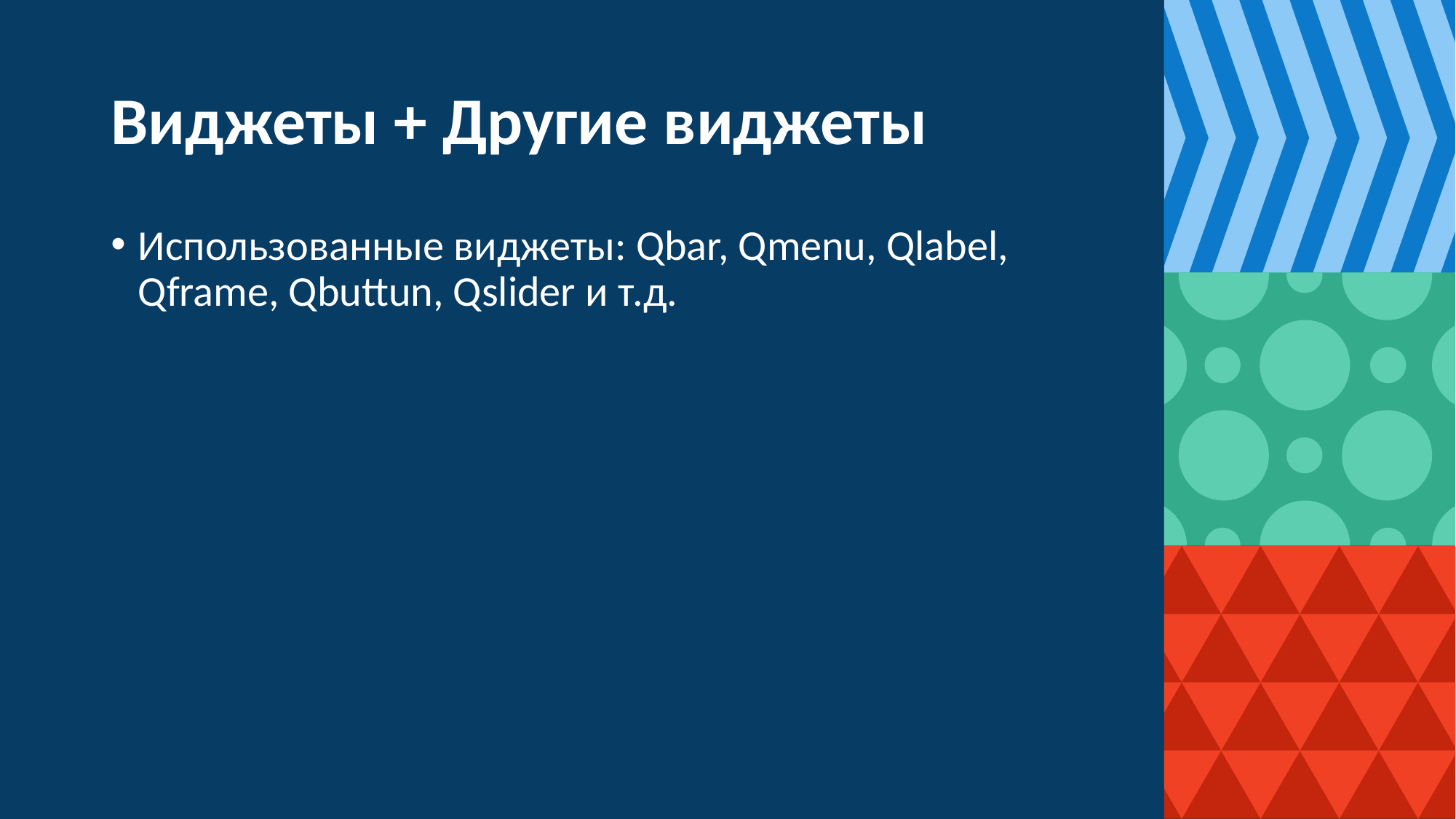

# Виджеты + Другие виджеты
Использованные виджеты: Qbar, Qmenu, Qlabel, Qframe, Qbuttun, Qslider и т.д.